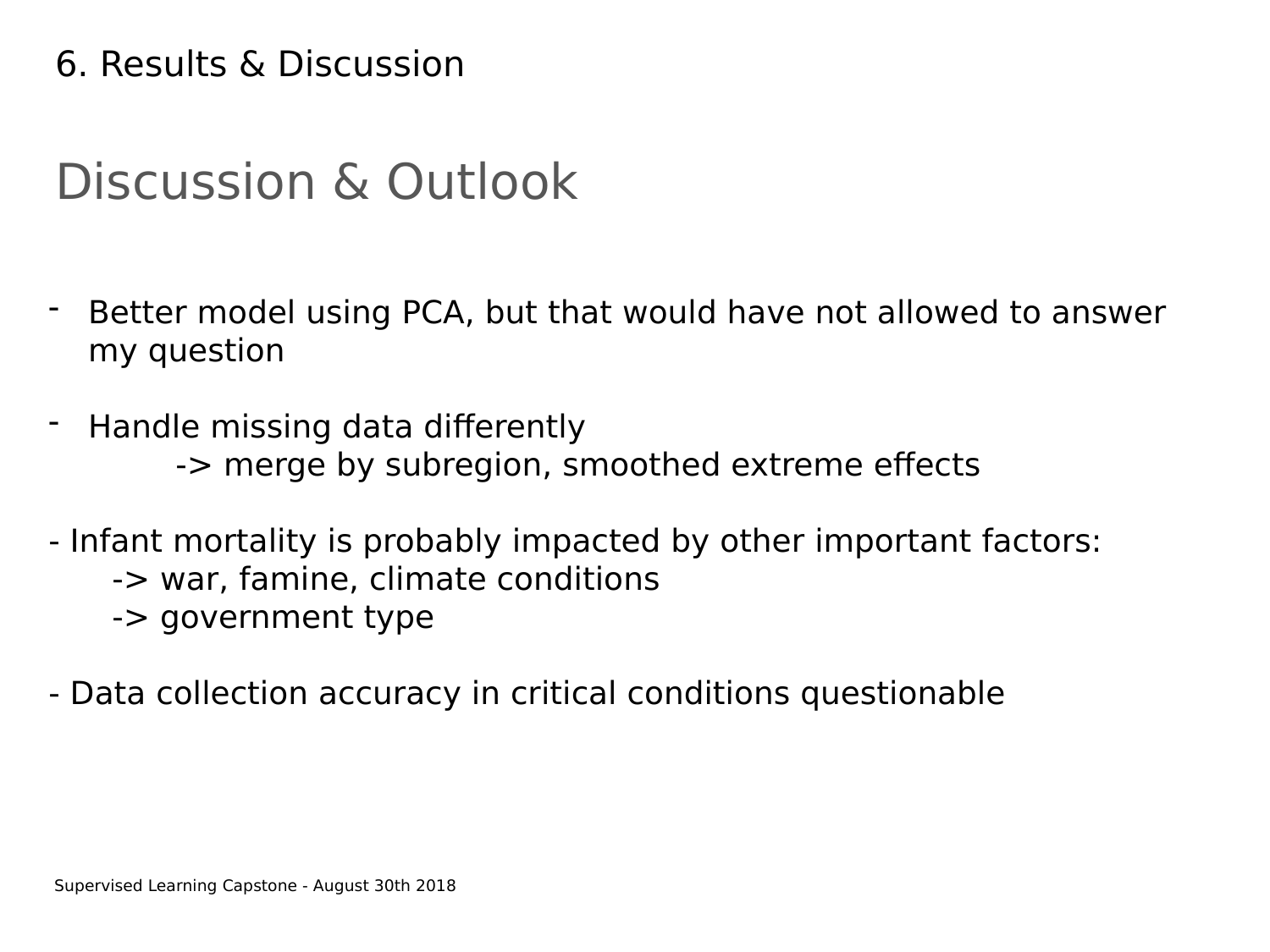

# 6. Results & Discussion
Discussion & Outlook
Better model using PCA, but that would have not allowed to answer my question

Handle missing data differently
	-> merge by subregion, smoothed extreme effects

- Infant mortality is probably impacted by other important factors:
-> war, famine, climate conditions
-> government type

- Data collection accuracy in critical conditions questionable

Supervised Learning Capstone - August 30th 2018